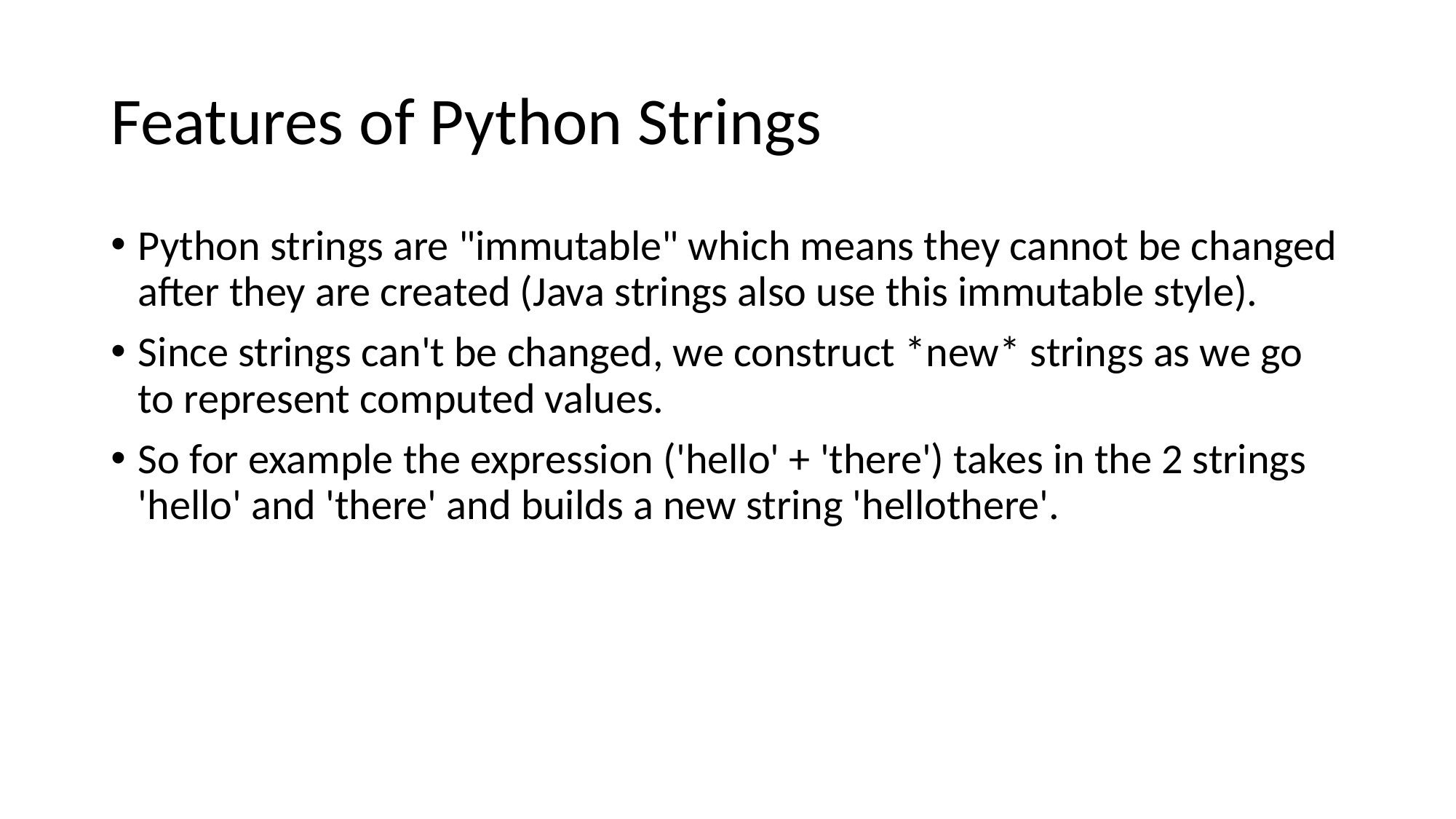

# Features of Python Strings
Python strings are "immutable" which means they cannot be changed after they are created (Java strings also use this immutable style).
Since strings can't be changed, we construct *new* strings as we go to represent computed values.
So for example the expression ('hello' + 'there') takes in the 2 strings 'hello' and 'there' and builds a new string 'hellothere'.